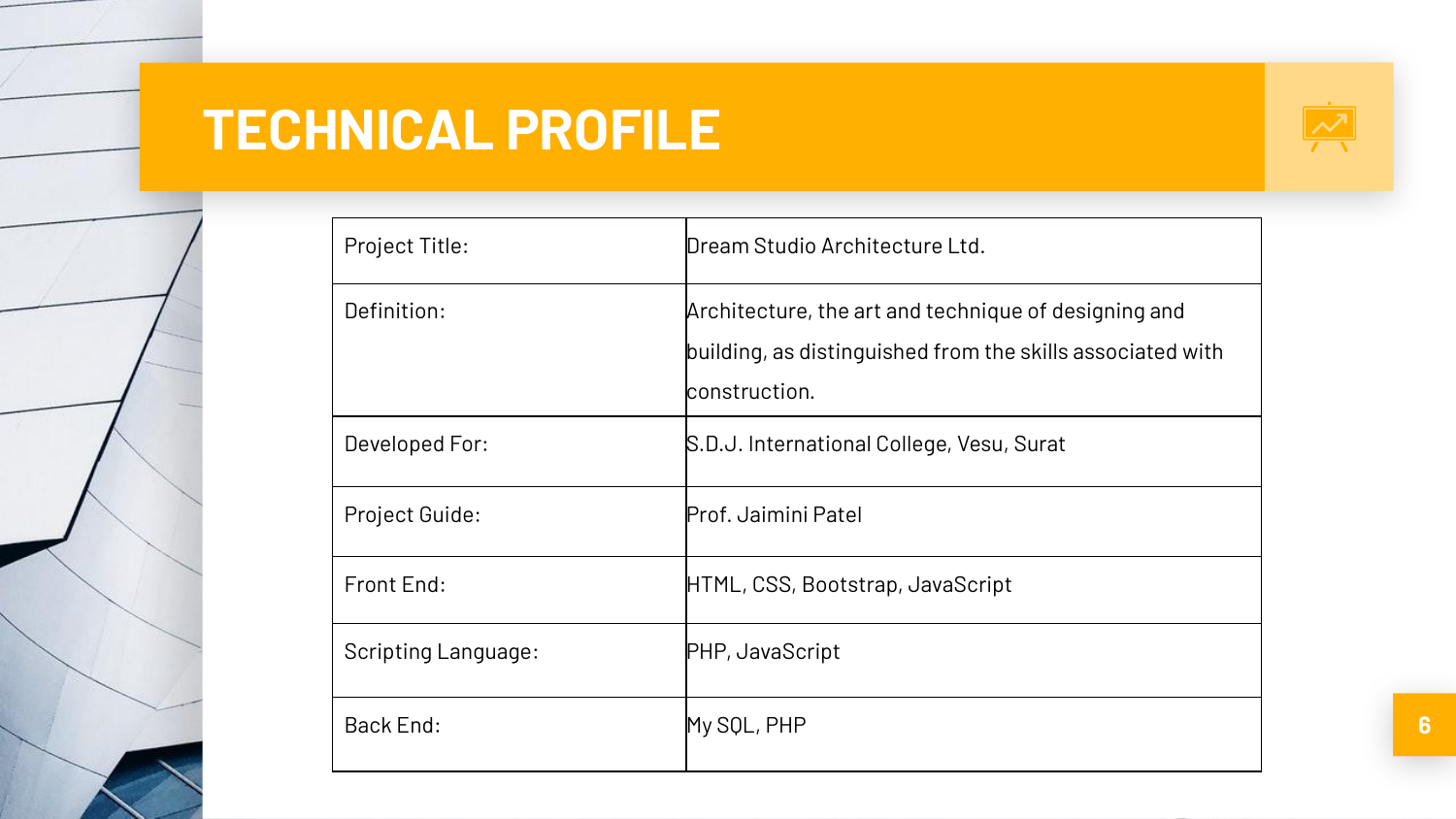

# TECHNICAL PROFILE

| Project Title: | Dream Studio Architecture Ltd. |
| --- | --- |
| Definition: | Architecture, the art and technique of designing and building, as distinguished from the skills associated with construction. |
| Developed For: | S.D.J. International College, Vesu, Surat |
| Project Guide: | Prof. Jaimini Patel |
| Front End: | HTML, CSS, Bootstrap, JavaScript |
| Scripting Language: | PHP, JavaScript |
| Back End: | My SQL, PHP |
6